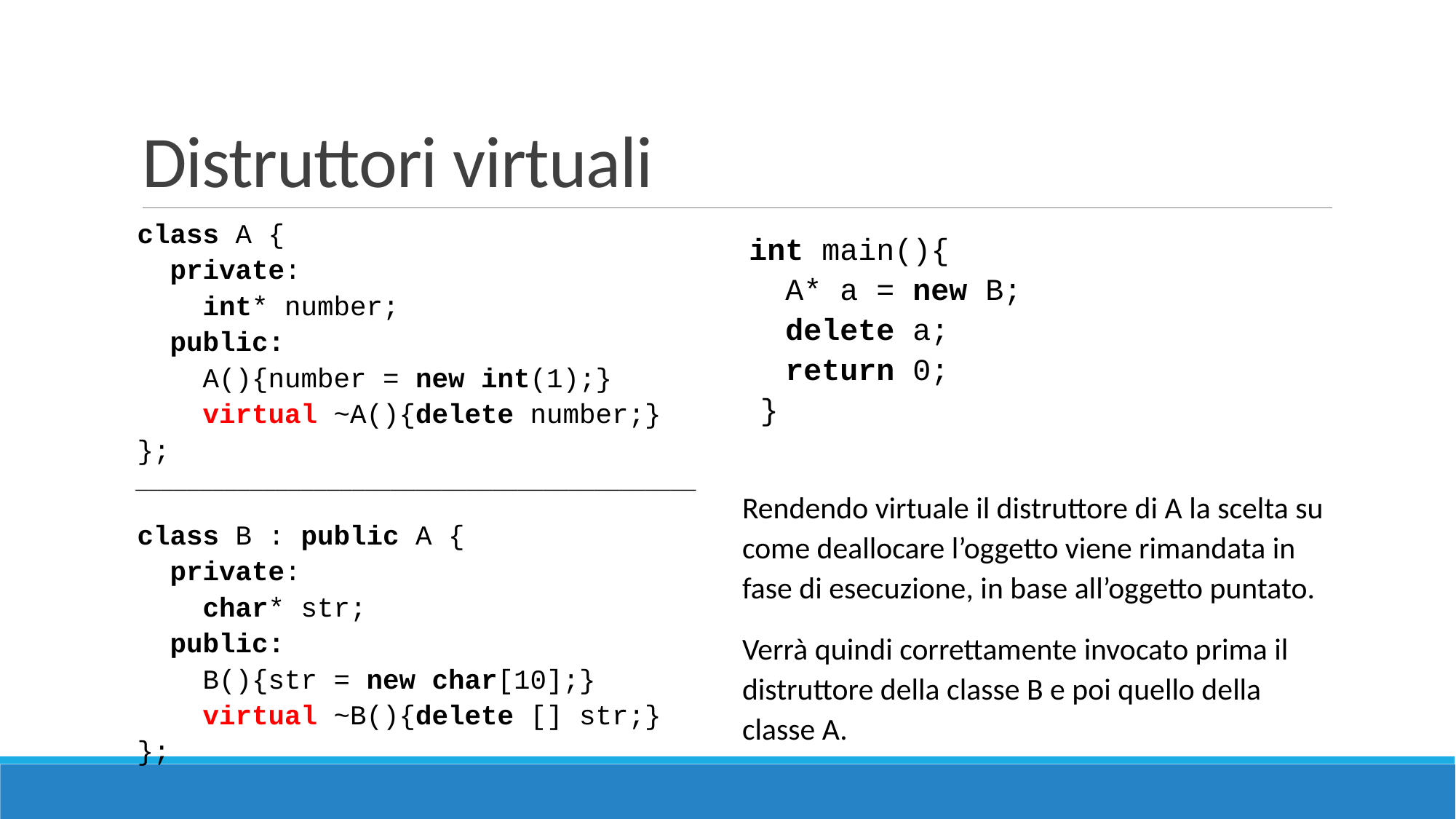

# Distruttori virtuali
class A {
  private:
    int* number;
  public:
    A(){number = new int(1);}
    virtual ~A(){delete number;}
};
____________________________________________

class B : public A {
  private:
    char* str;
  public:
    B(){str = new char[10];}
    virtual ~B(){delete [] str;}
};

int main(){
  A* a = new B;
  delete a;
  return 0;
 }

Rendendo virtuale il distruttore di A la scelta su come deallocare l’oggetto viene rimandata in fase di esecuzione, in base all’oggetto puntato.
Verrà quindi correttamente invocato prima il distruttore della classe B e poi quello della classe A.